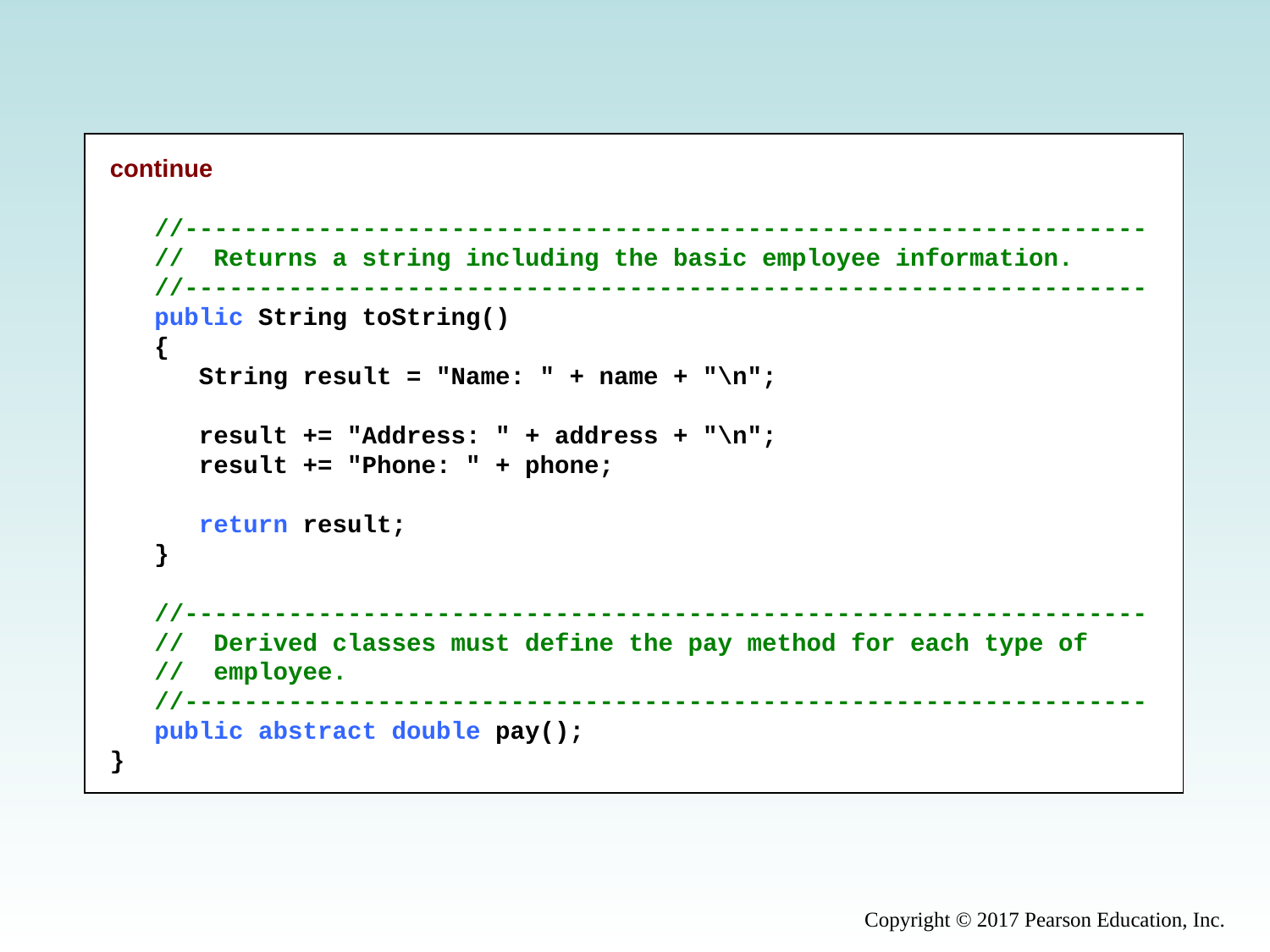

continue

   //-----------------------------------------------------------------
   //  Returns a string including the basic employee information.
   //-----------------------------------------------------------------
   public String toString()
   {
      String result = "Name: " + name + "\n";

      result += "Address: " + address + "\n";
      result += "Phone: " + phone;

      return result;
   }

   //-----------------------------------------------------------------
   //  Derived classes must define the pay method for each type of
   //  employee.
   //-----------------------------------------------------------------
   public abstract double pay();
}
Copyright © 2017 Pearson Education, Inc.